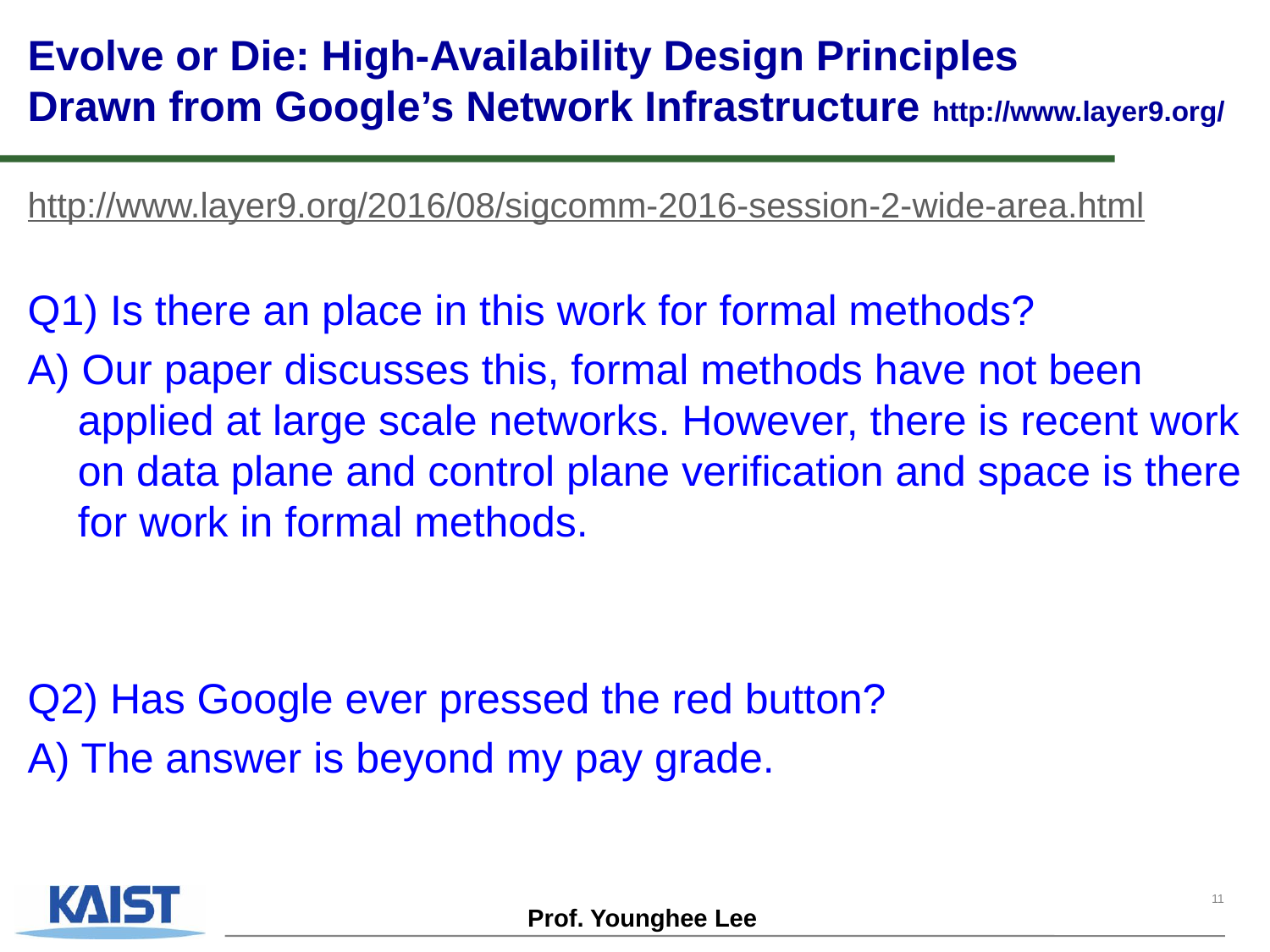

Evolve or Die: High-Availability Design Principles
Drawn from Google’s Network Infrastructure http://www.layer9.org/
http://www.layer9.org/2016/08/sigcomm-2016-session-2-wide-area.html

Q1) Is there an place in this work for formal methods?
A) Our paper discusses this, formal methods have not been applied at large scale networks. However, there is recent work on data plane and control plane verification and space is there for work in formal methods.

Q2) Has Google ever pressed the red button?
A) The answer is beyond my pay grade.
11